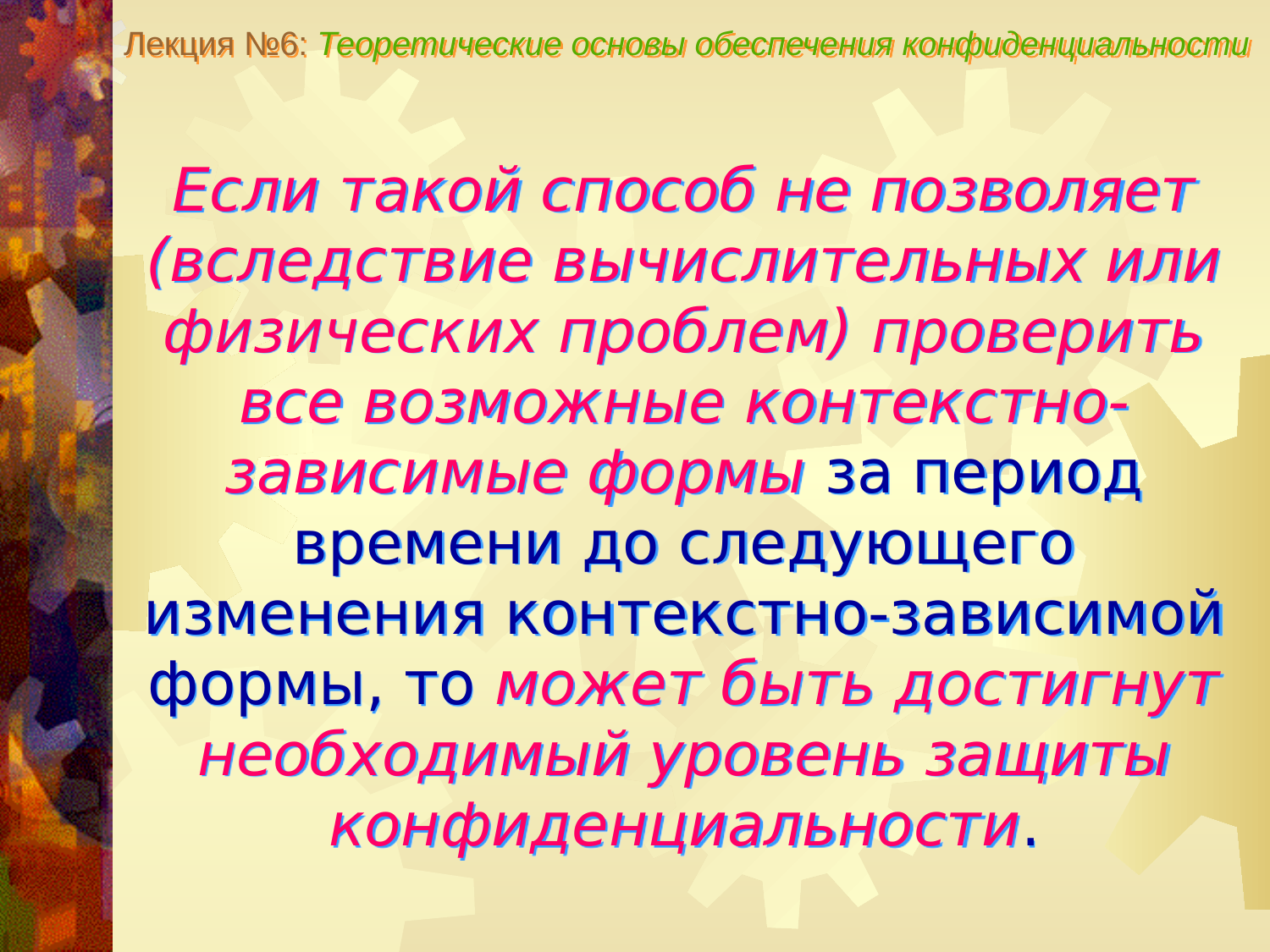

Лекция №6: Теоретические основы обеспечения конфиденциальности
Если такой способ не позволяет (вследствие вычислительных или физических проблем) проверить все возможные контекстно-зависимые формы за период времени до следующего изменения контекстно-зависимой формы, то может быть достигнут необходимый уровень защиты конфиденциальности.